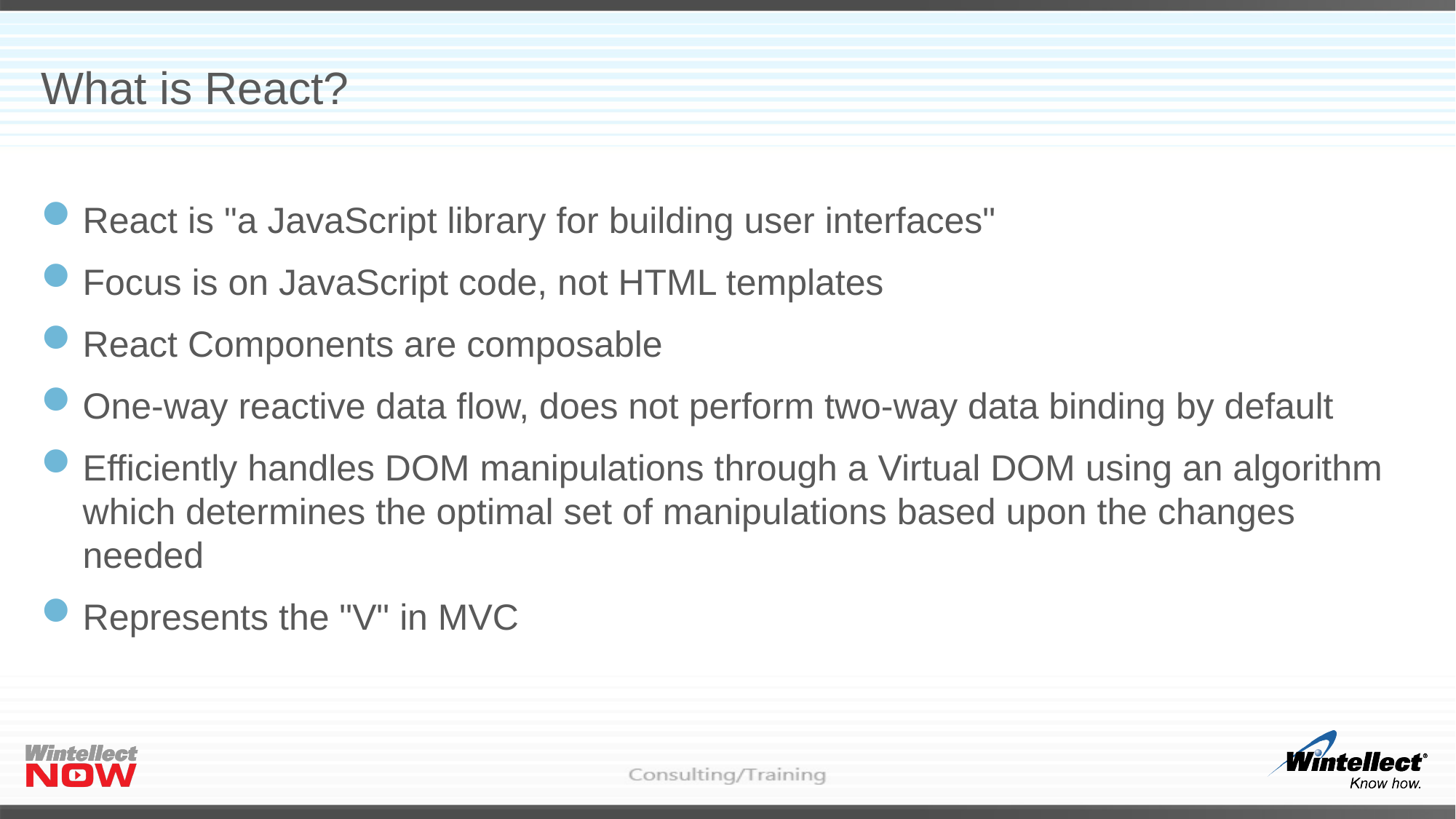

# What is React?
React is "a JavaScript library for building user interfaces"
Focus is on JavaScript code, not HTML templates
React Components are composable
One-way reactive data flow, does not perform two-way data binding by default
Efficiently handles DOM manipulations through a Virtual DOM using an algorithm which determines the optimal set of manipulations based upon the changes needed
Represents the "V" in MVC